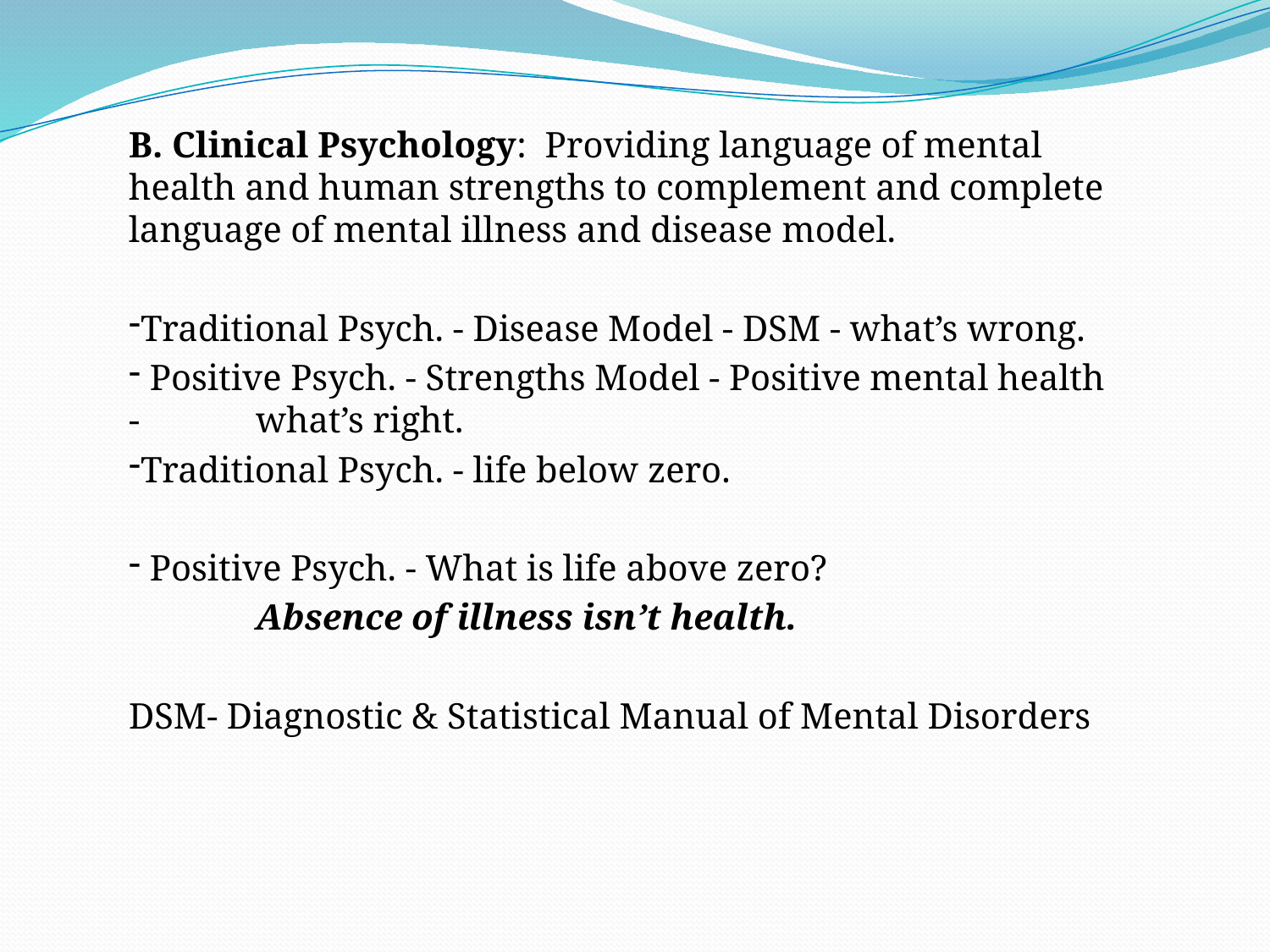

B. Clinical Psychology:  Providing language of mental health and human strengths to complement and complete language of mental illness and disease model.

Traditional Psych. - Disease Model - DSM - what’s wrong.
 Positive Psych. - Strengths Model - Positive mental health - 	what’s right.
Traditional Psych. - life below zero.

 Positive Psych. - What is life above zero?
	Absence of illness isn’t health.

DSM- Diagnostic & Statistical Manual of Mental Disorders